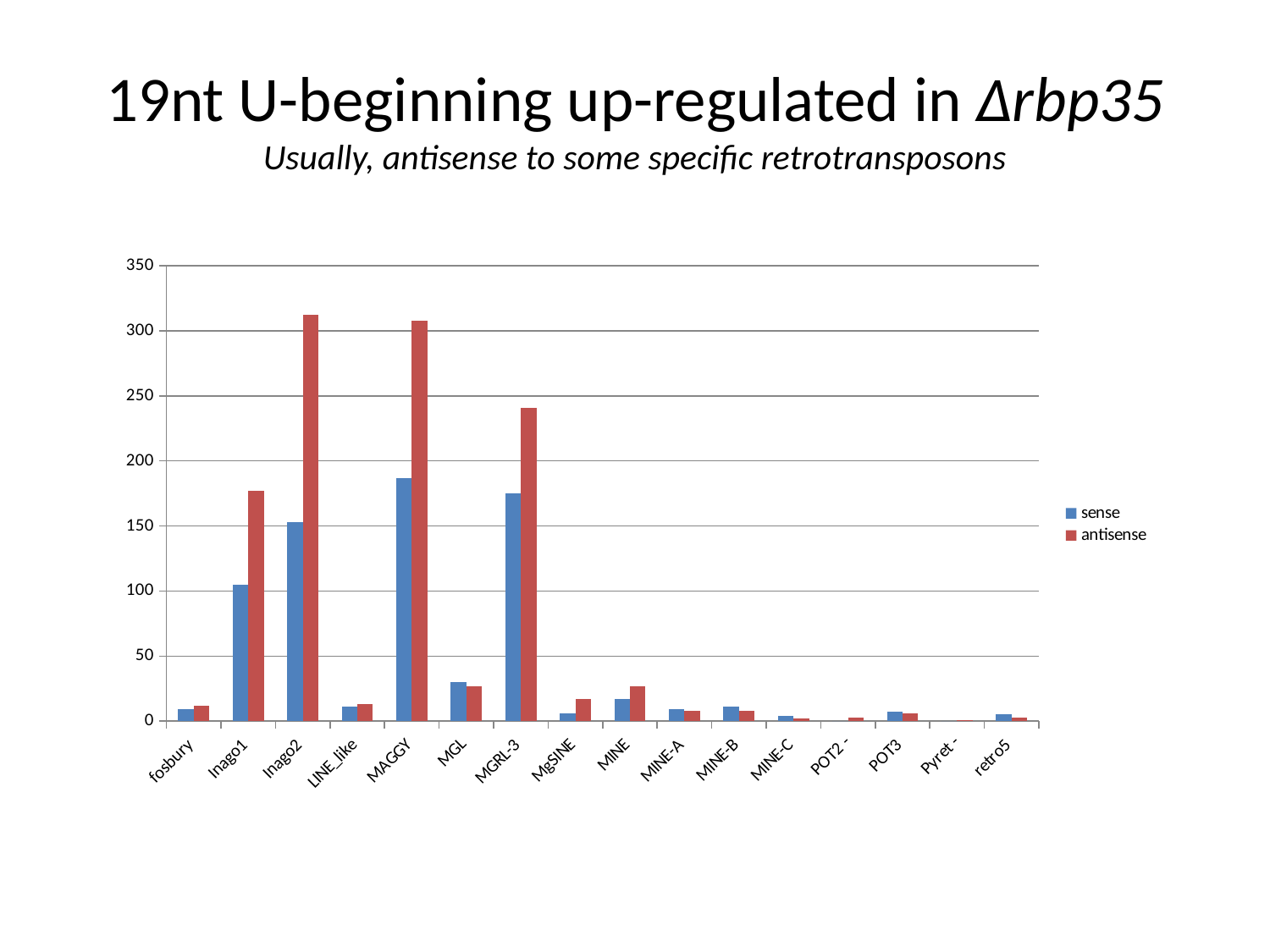

# 19nt U-beginning up-regulated in ∆rbp35 Usually, antisense to some specific retrotransposons

### Chart

| Category | sense | antisense |
|---|---|---|
| fosbury  | 9.0 | 12.0 |
| Inago1  | 105.0 | 177.0 |
| Inago2  | 153.0 | 312.0 |
| LINE_like  | 11.0 | 13.0 |
| MAGGY  | 187.0 | 308.0 |
| MGL  | 30.0 | 27.0 |
| MGRL-3  | 175.0 | 241.0 |
| MgSINE  | 6.0 | 17.0 |
| MINE  | 17.0 | 27.0 |
| MINE-A  | 9.0 | 8.0 |
| MINE-B  | 11.0 | 8.0 |
| MINE-C  | 4.0 | 2.0 |
| POT2 - | 0.0 | 3.0 |
| POT3  | 7.0 | 6.0 |
| Pyret - | 0.0 | 1.0 |
| retro5  | 5.0 | 3.0 |